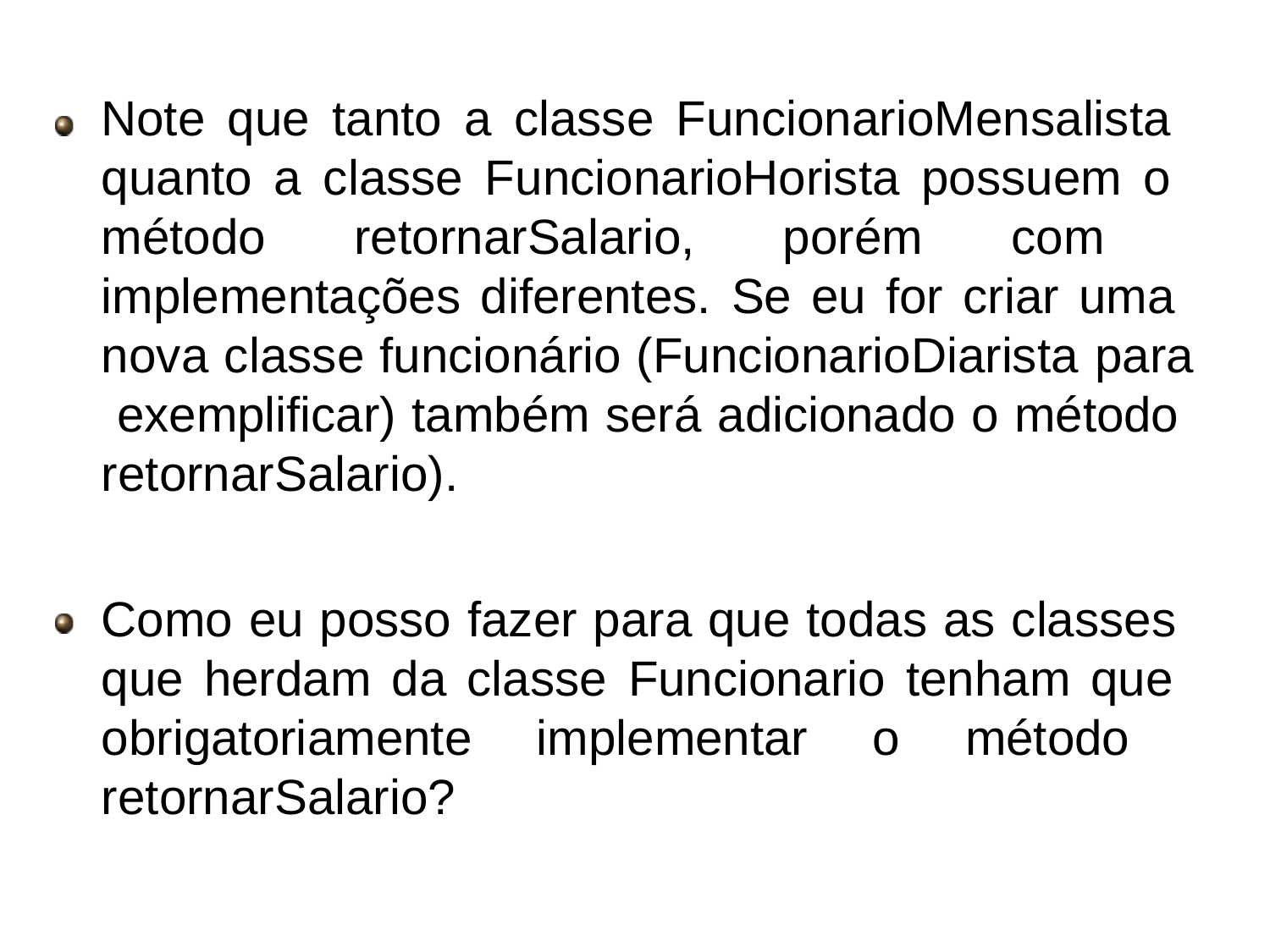

Note que tanto a classe FuncionarioMensalista  quanto a classe FuncionarioHorista possuem o  método retornarSalario, porém com  implementações diferentes. Se eu for criar uma  nova classe funcionário (FuncionarioDiarista para  exemplificar) também será adicionado o método  retornarSalario).

Como eu posso fazer para que todas as classes  que herdam da classe Funcionario tenham que  obrigatoriamente implementar o método  retornarSalario?